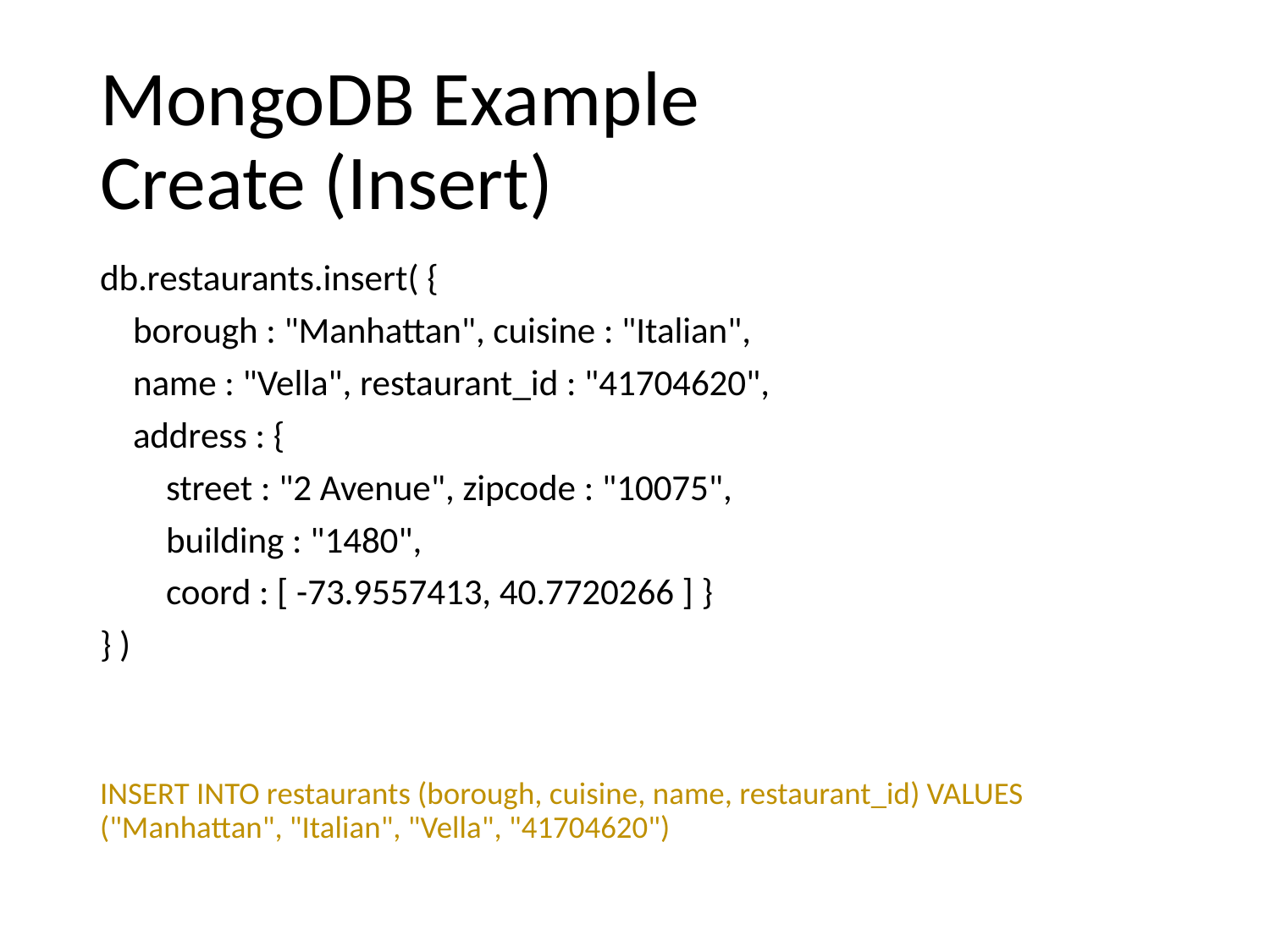

# MongoDB Example Create (Insert)
db.restaurants.insert( {
    borough : "Manhattan", cuisine : "Italian",
    name : "Vella", restaurant_id : "41704620",
    address : {
        street : "2 Avenue", zipcode : "10075",
        building : "1480",
        coord : [ -73.9557413, 40.7720266 ] }
} )

INSERT INTO restaurants (borough, cuisine, name, restaurant_id) VALUES ("Manhattan", "Italian", "Vella", "41704620")